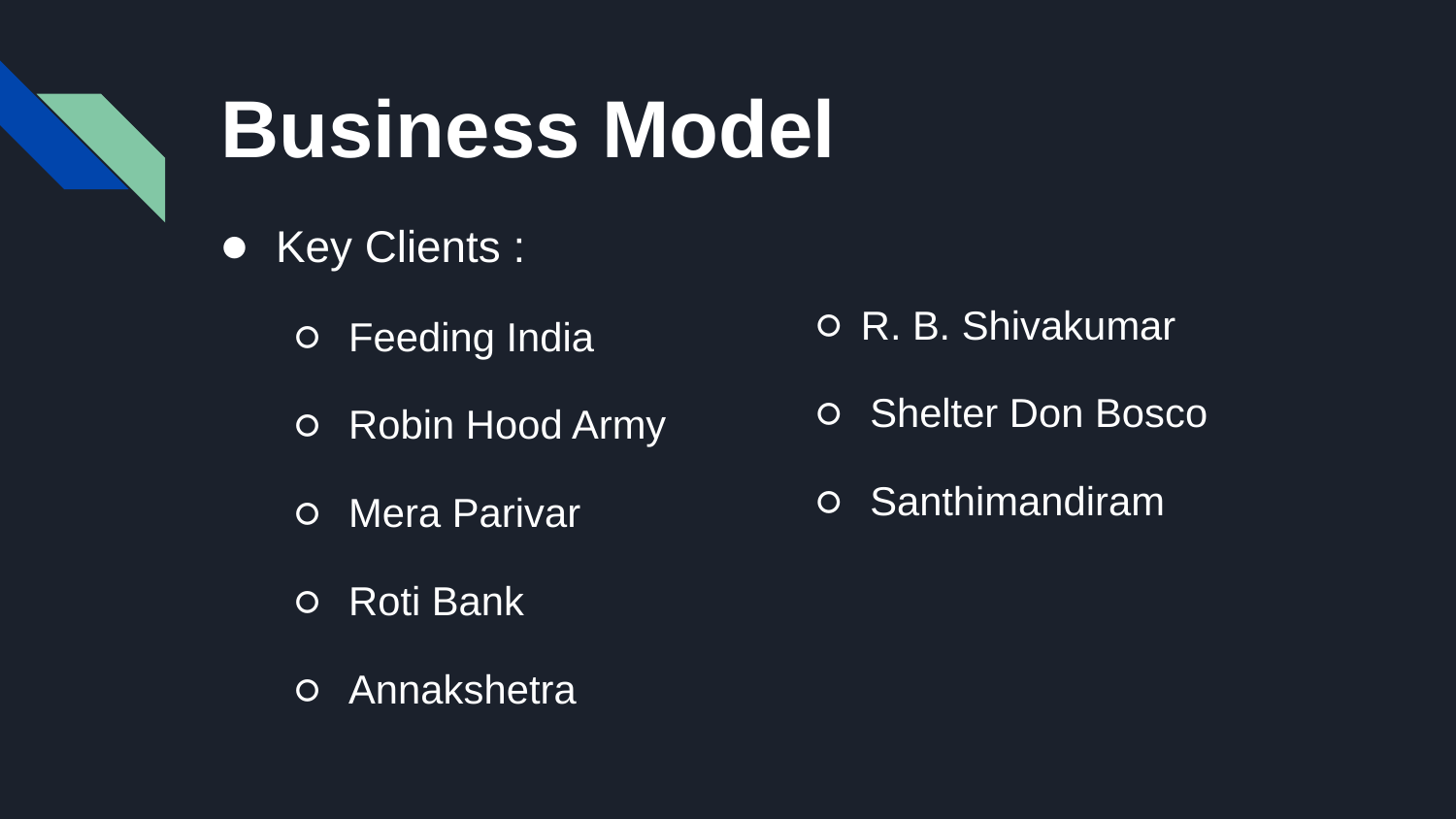

# Business Model
Key Clients :
Feeding India
Robin Hood Army
Mera Parivar
Roti Bank
Annakshetra

R. B. Shivakumar
Shelter Don Bosco
Santhimandiram